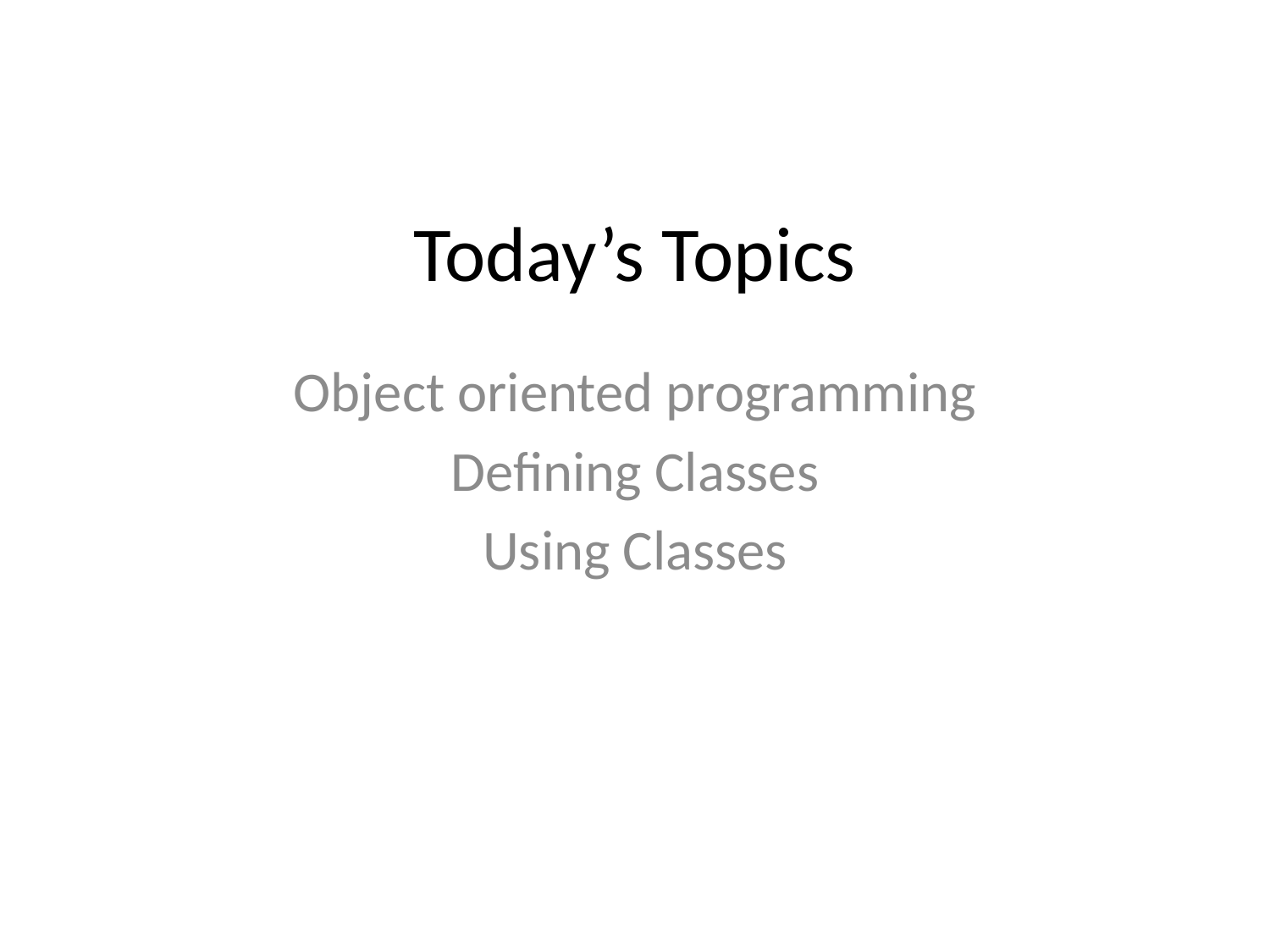

# Today’s Topics
Object oriented programming
Defining Classes
Using Classes